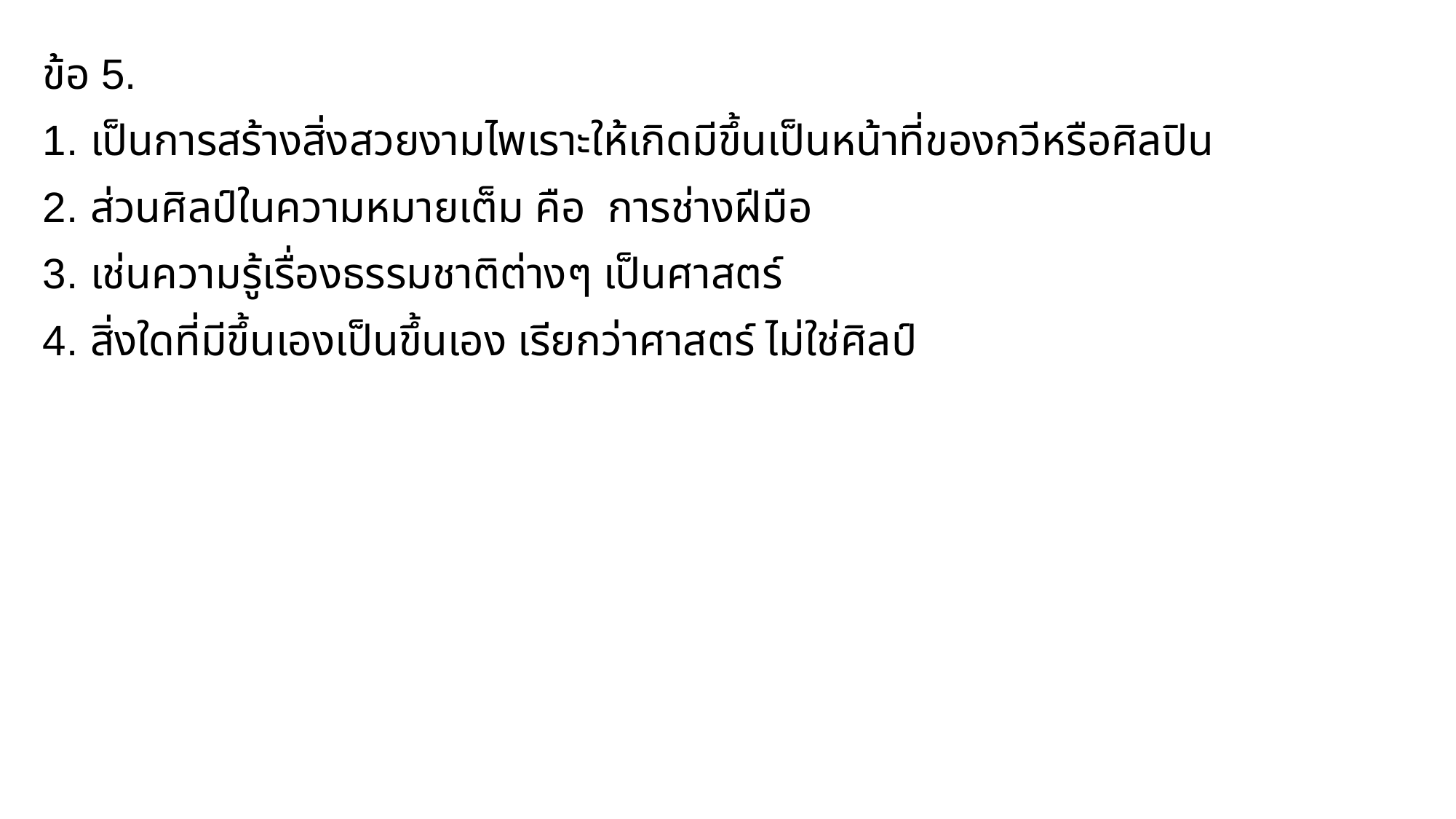

ข้อ 5.
1. เป็นการสร้างสิ่งสวยงามไพเราะให้เกิดมีขึ้นเป็นหน้าที่ของกวีหรือศิลปิน
2. ส่วนศิลป์ในความหมายเต็ม คือ  การช่างฝีมือ
3. เช่นความรู้เรื่องธรรมชาติต่างๆ เป็นศาสตร์
4. สิ่งใดที่มีขึ้นเองเป็นขึ้นเอง เรียกว่าศาสตร์ ไม่ใช่ศิลป์